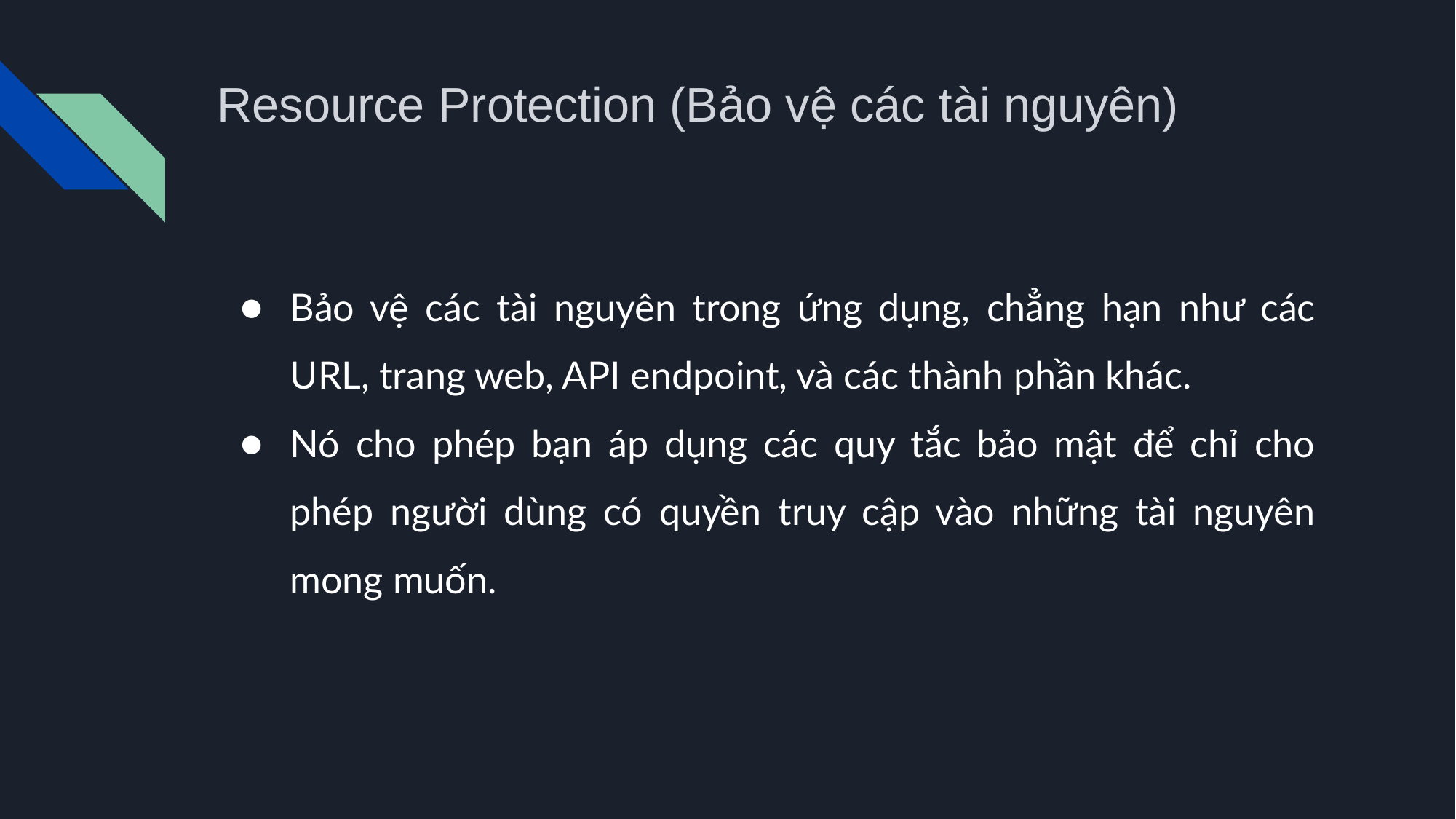

# Resource Protection (Bảo vệ các tài nguyên)
Bảo vệ các tài nguyên trong ứng dụng, chẳng hạn như các URL, trang web, API endpoint, và các thành phần khác.
Nó cho phép bạn áp dụng các quy tắc bảo mật để chỉ cho phép người dùng có quyền truy cập vào những tài nguyên mong muốn.